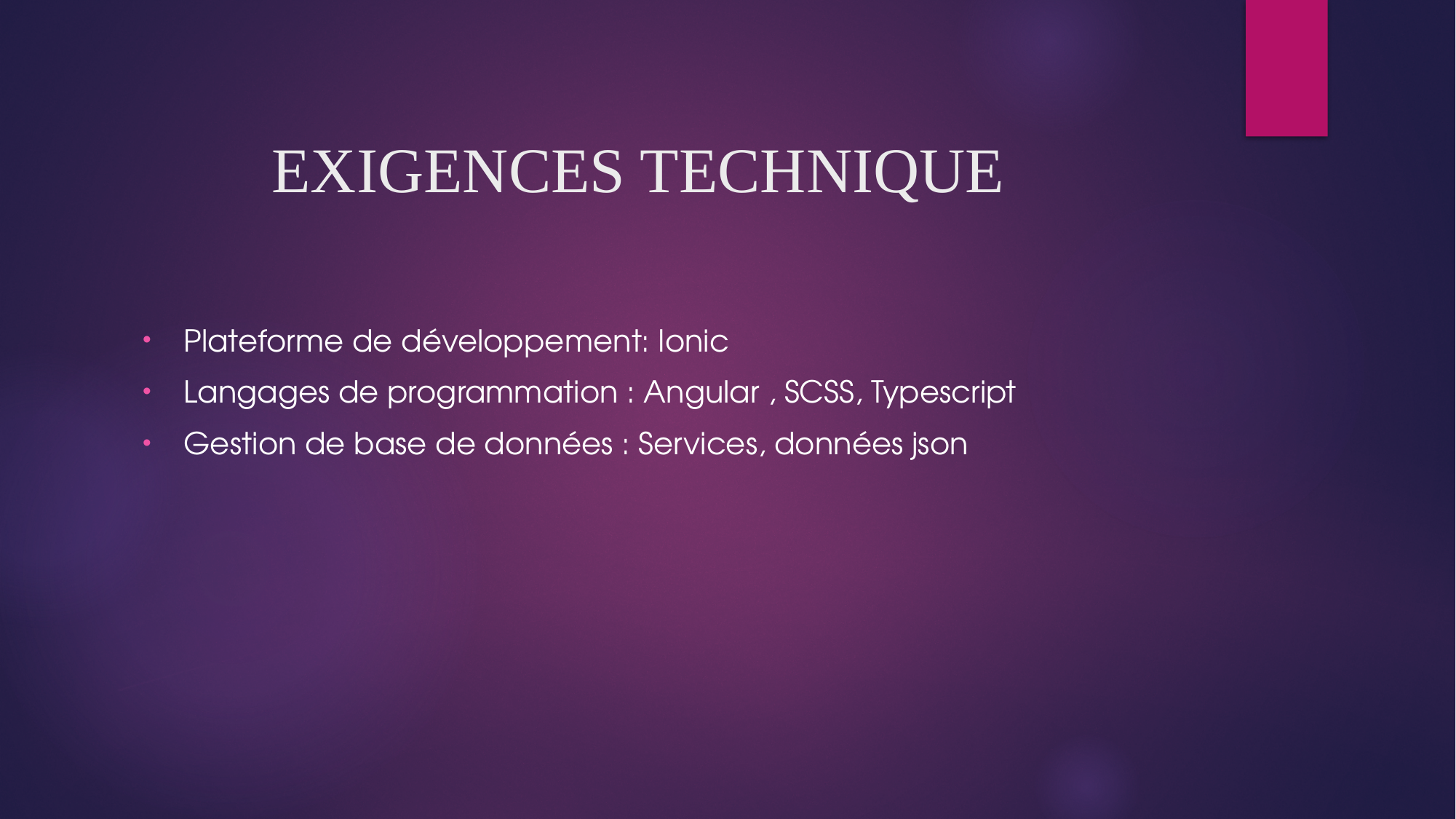

# EXIGENCES TECHNIQUE
Plateforme de développement: Ionic
Langages de programmation : Angular , SCSS, Typescript
Gestion de base de données : Services, données json